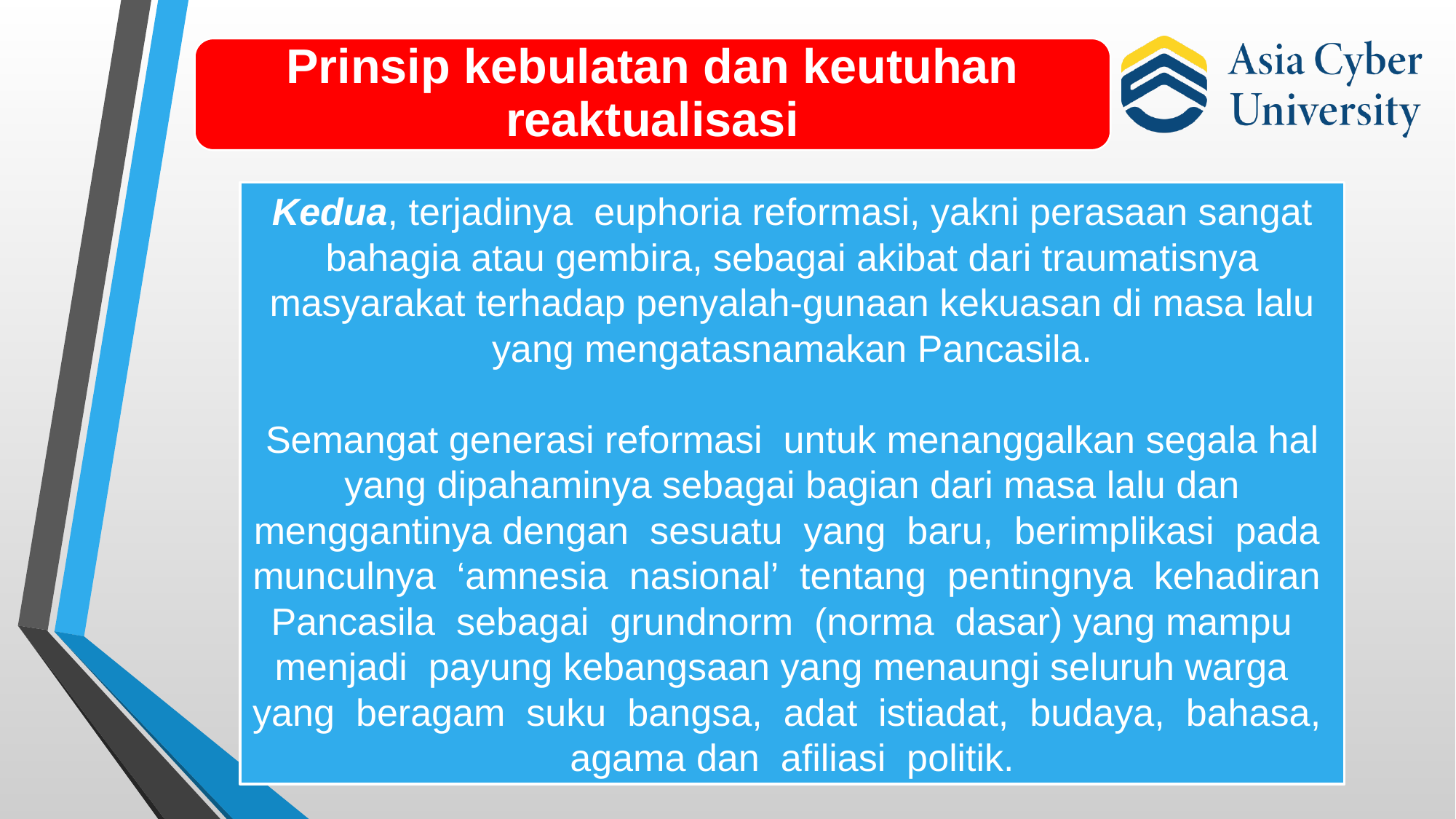

Prinsip kebulatan dan keutuhan reaktualisasi
Kedua, terjadinya  euphoria reformasi, yakni perasaan sangat bahagia atau gembira, sebagai akibat dari traumatisnya masyarakat terhadap penyalah-gunaan kekuasan di masa lalu yang mengatasnamakan Pancasila.

Semangat generasi reformasi  untuk menanggalkan segala hal yang dipahaminya sebagai bagian dari masa lalu dan menggantinya dengan  sesuatu  yang  baru,  berimplikasi  pada
munculnya  ‘amnesia  nasional’  tentang  pentingnya  kehadiran
Pancasila  sebagai  grundnorm  (norma  dasar) yang mampu
menjadi  payung kebangsaan yang menaungi seluruh warga
yang  beragam  suku  bangsa,  adat  istiadat,  budaya,  bahasa,
agama dan  afiliasi  politik.